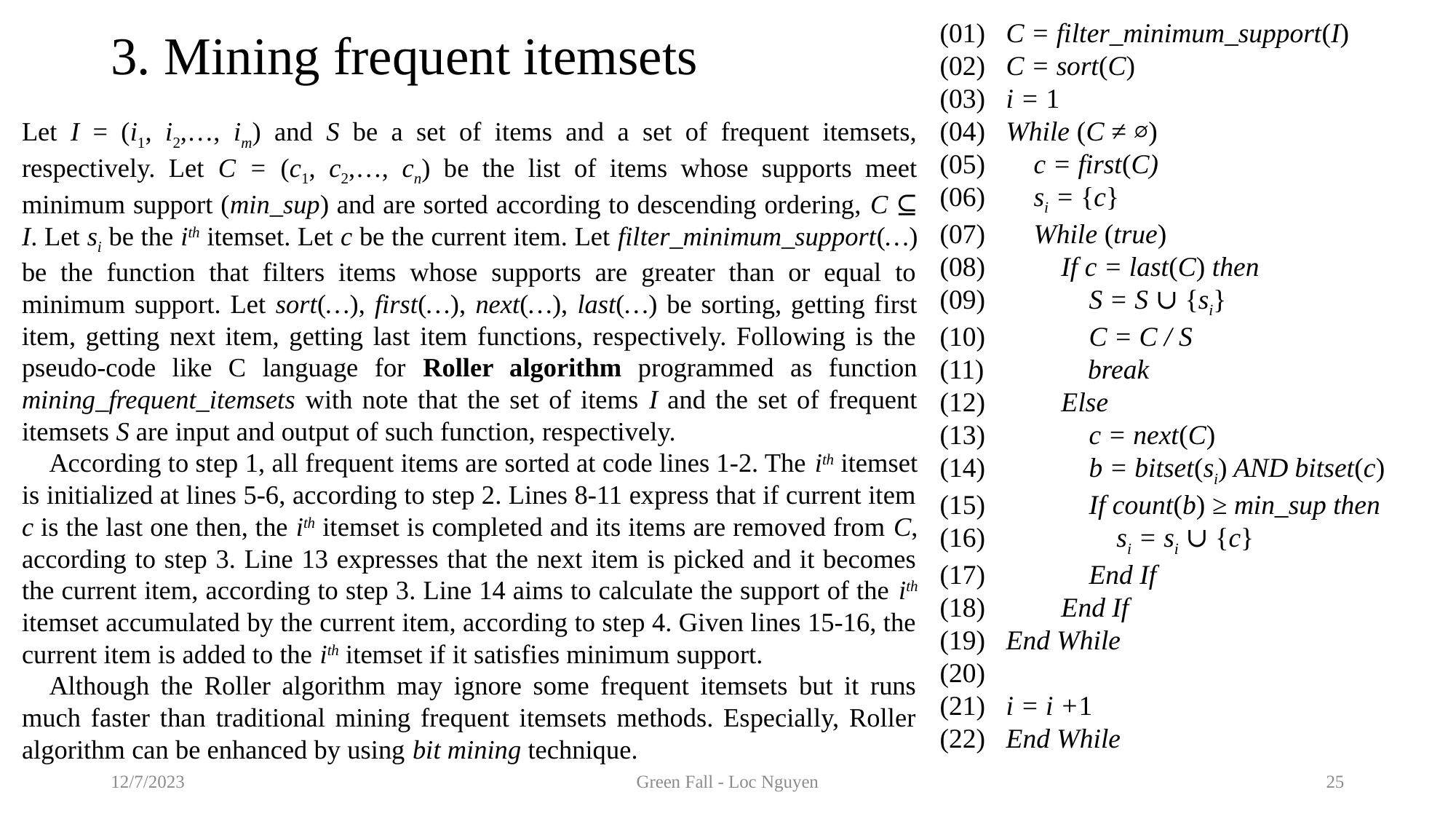

(01)   C = filter_minimum_support(I)
(02)   C = sort(C)
(03)   i = 1
(04)   While (C ≠ ∅)
(05)       c = first(C)
(06)       si = {c}
(07)       While (true)
(08)           If c = last(C) then
(09)               S = S ∪ {si}
(10)               C = C / S
(11)               break
(12)           Else
(13)               c = next(C)
(14)               b = bitset(si) AND bitset(c)
(15)               If count(b) ≥ min_sup then
(16)                   si = si ∪ {c}
(17)               End If
(18)           End If
(19)   End While
(20)
(21)   i = i +1
(22)   End While
# 3. Mining frequent itemsets
Let I = (i1, i2,…, im) and S be a set of items and a set of frequent itemsets, respectively. Let C = (c1, c2,…, cn) be the list of items whose supports meet minimum support (min_sup) and are sorted according to descending ordering, C ⊆ I. Let si be the ith itemset. Let c be the current item. Let filter_minimum_support(…) be the function that filters items whose supports are greater than or equal to minimum support. Let sort(…), first(…), next(…), last(…) be sorting, getting first item, getting next item, getting last item functions, respectively. Following is the pseudo-code like C language for Roller algorithm programmed as function mining_frequent_itemsets with note that the set of items I and the set of frequent itemsets S are input and output of such function, respectively.
According to step 1, all frequent items are sorted at code lines 1-2. The ith itemset is initialized at lines 5-6, according to step 2. Lines 8-11 express that if current item c is the last one then, the ith itemset is completed and its items are removed from C, according to step 3. Line 13 expresses that the next item is picked and it becomes the current item, according to step 3. Line 14 aims to calculate the support of the ith itemset accumulated by the current item, according to step 4. Given lines 15-16, the current item is added to the ith itemset if it satisfies minimum support.
Although the Roller algorithm may ignore some frequent itemsets but it runs much faster than traditional mining frequent itemsets methods. Especially, Roller algorithm can be enhanced by using bit mining technique.
12/7/2023
Green Fall - Loc Nguyen
25